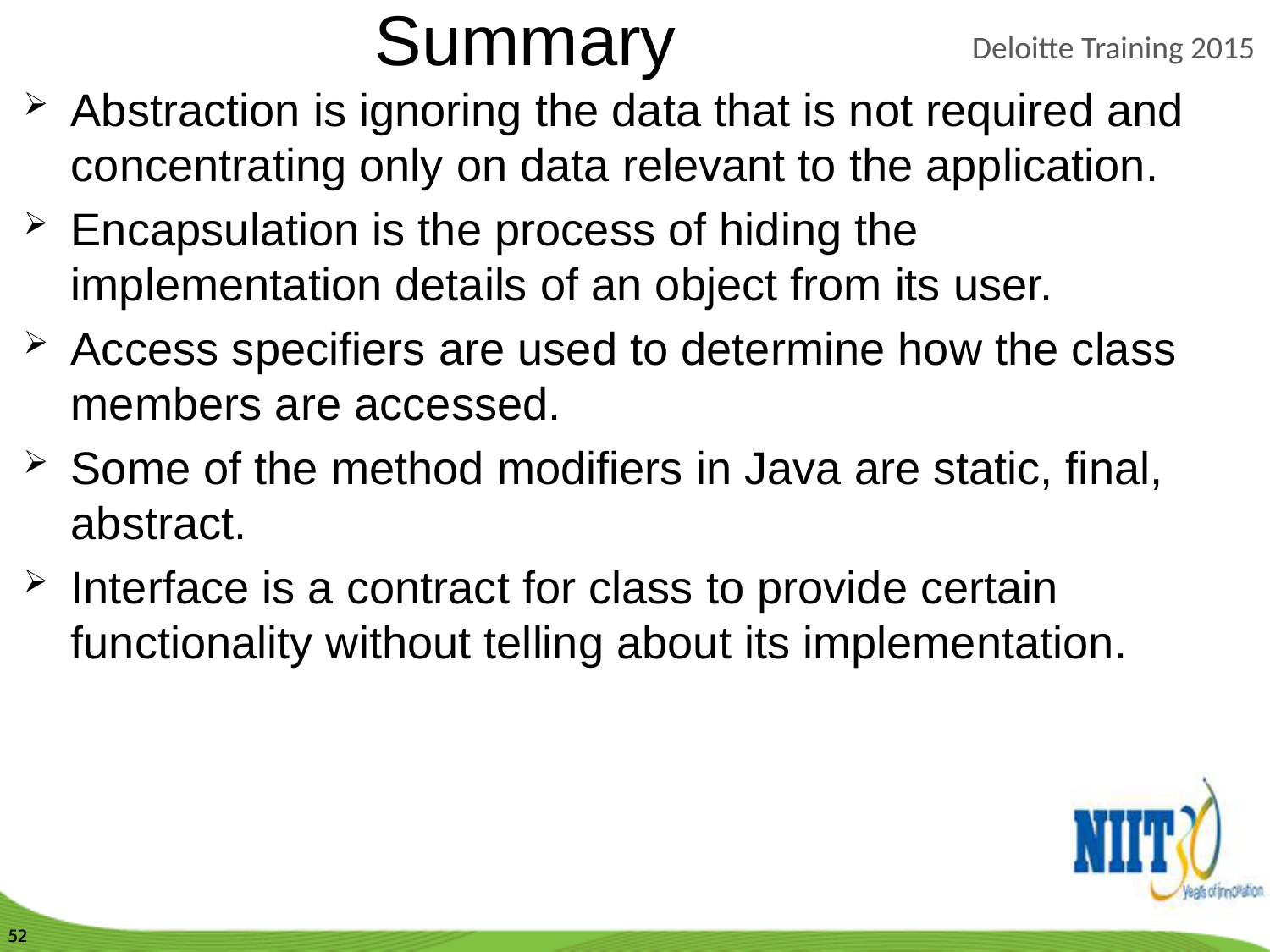

Summary
Abstraction is ignoring the data that is not required and concentrating only on data relevant to the application.
Encapsulation is the process of hiding the implementation details of an object from its user.
Access specifiers are used to determine how the class members are accessed.
Some of the method modifiers in Java are static, final, abstract.
Interface is a contract for class to provide certain functionality without telling about its implementation.